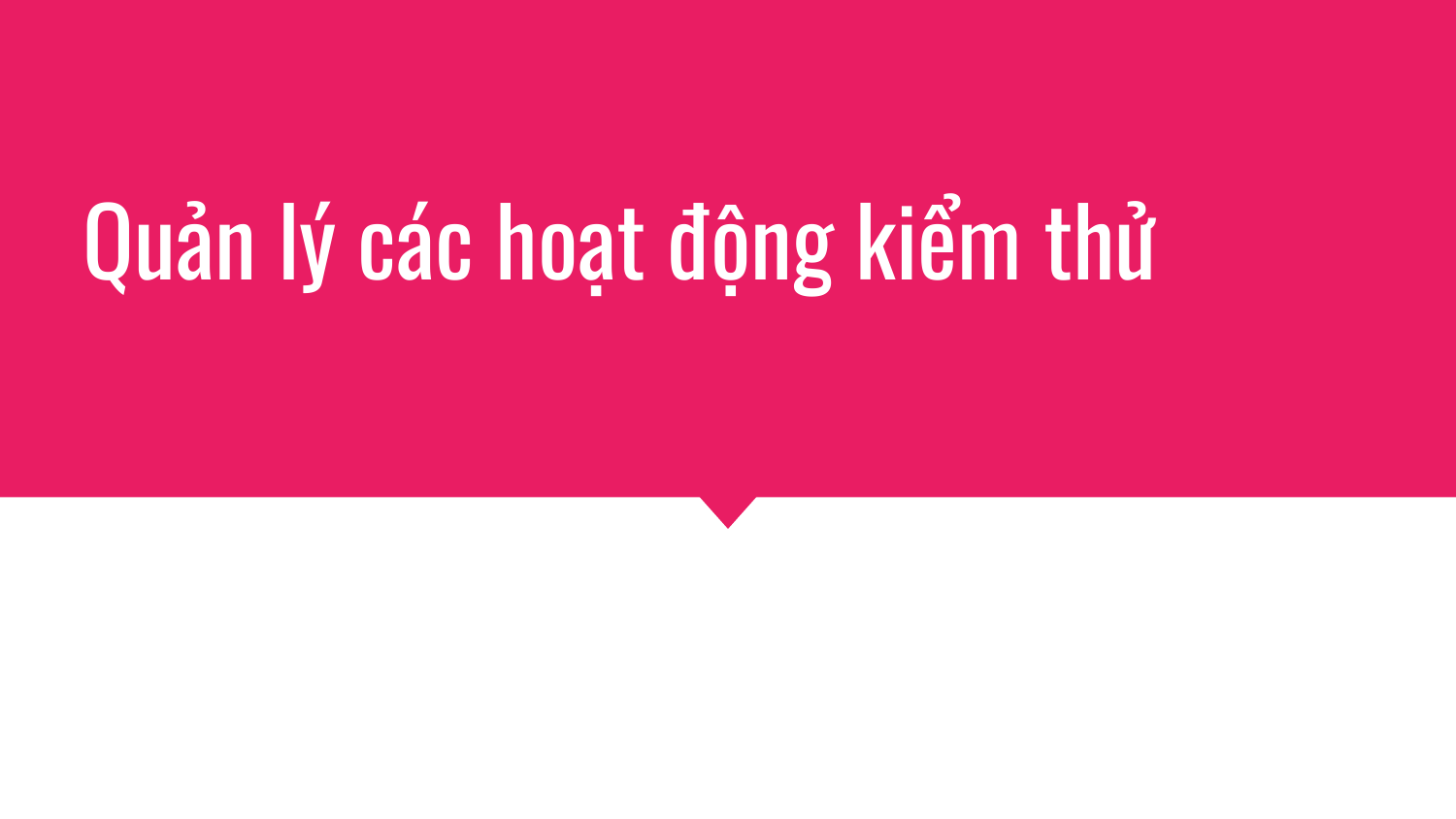

# Quản lý các hoạt động kiểm thử